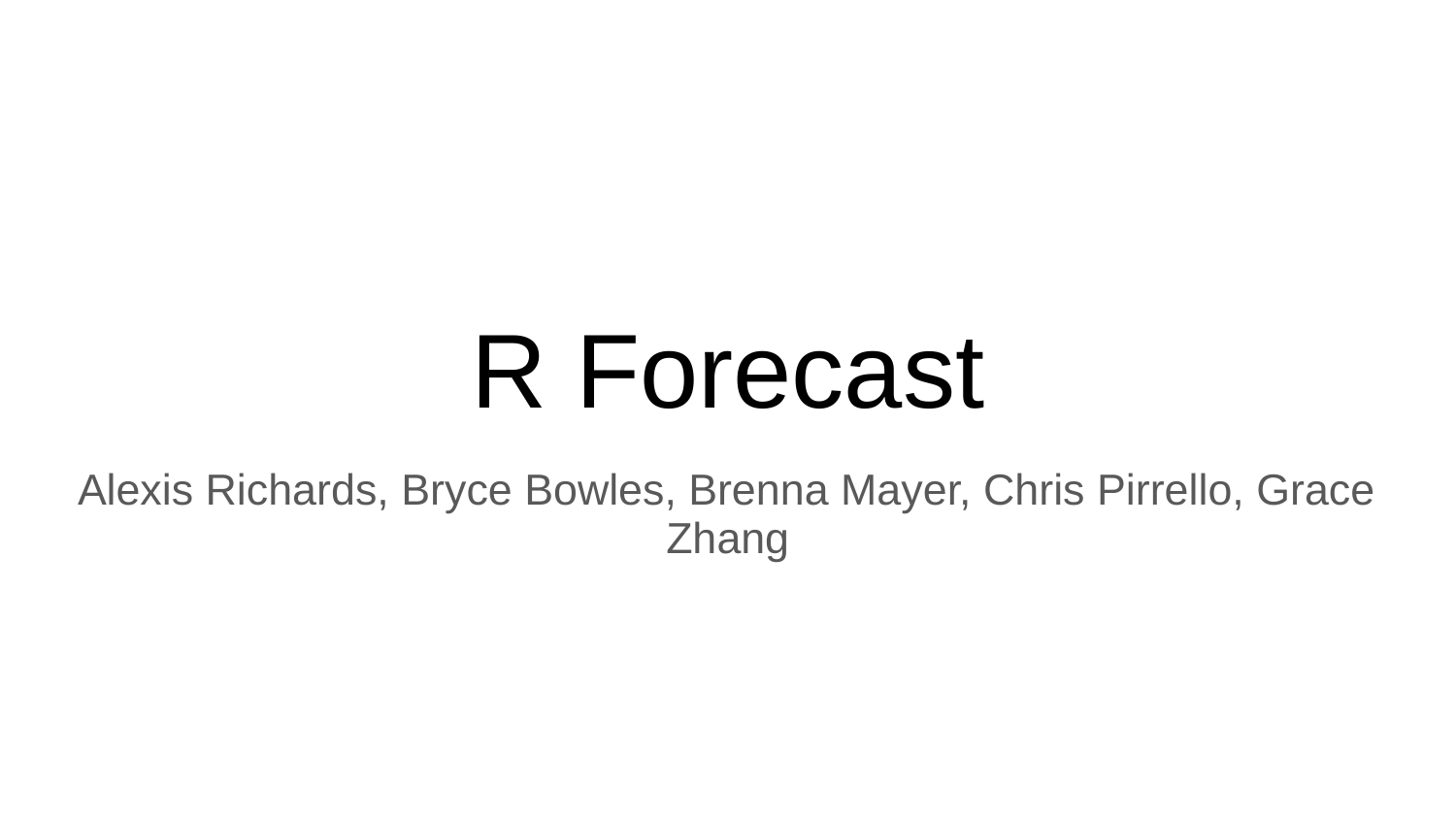

# R Forecast
Alexis Richards, Bryce Bowles, Brenna Mayer, Chris Pirrello, Grace Zhang